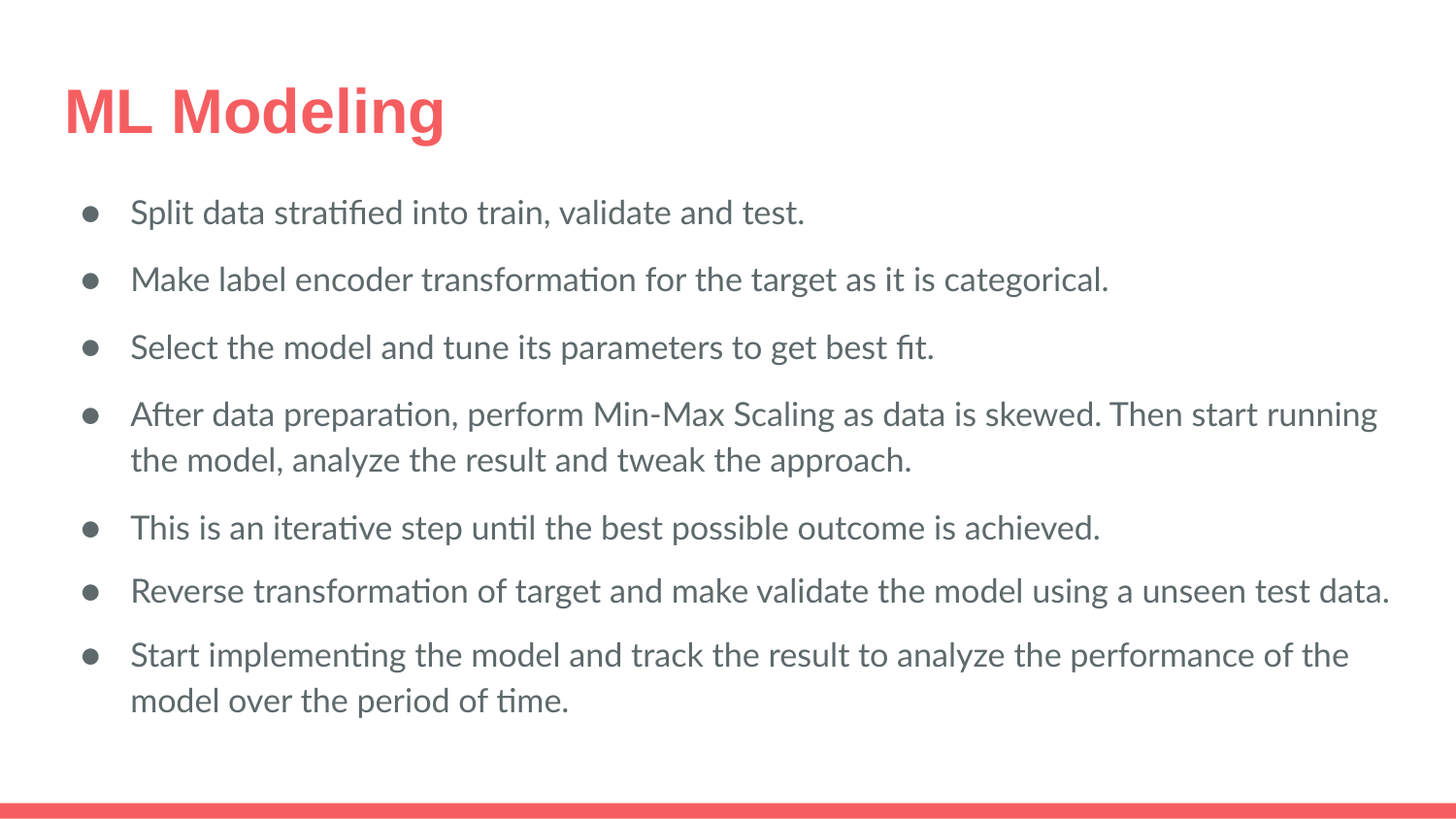

# ML Modeling

Split data stratified into train, validate and test.
Make label encoder transformation for the target as it is categorical.
Select the model and tune its parameters to get best fit.
After data preparation, perform Min-Max Scaling as data is skewed. Then start running the model, analyze the result and tweak the approach.
This is an iterative step until the best possible outcome is achieved.
Reverse transformation of target and make validate the model using a unseen test data.
Start implementing the model and track the result to analyze the performance of the model over the period of time.